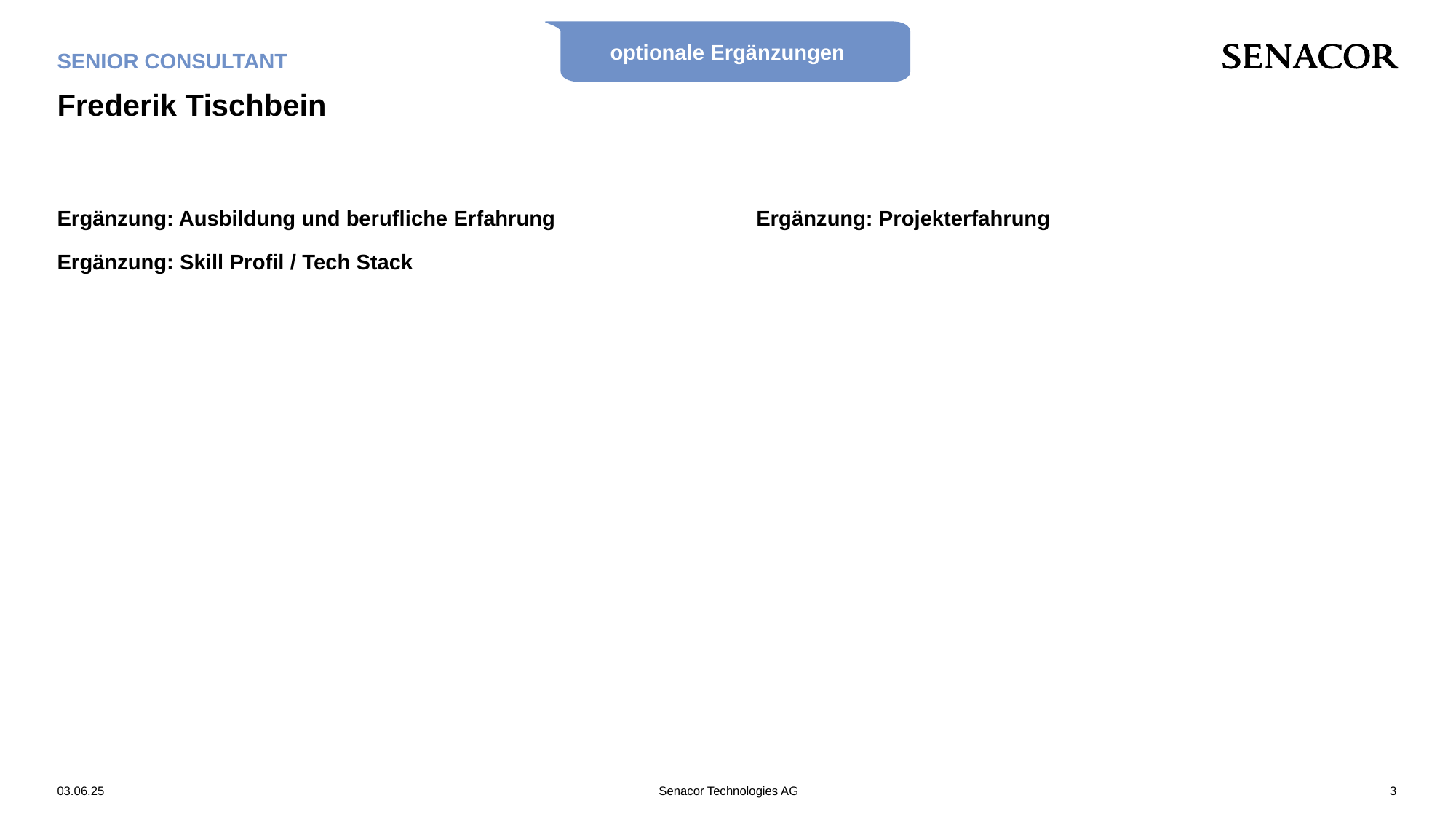

optionale Ergänzungen
Senior Consultant
# Frederik Tischbein
Ergänzung: Ausbildung und berufliche Erfahrung
Ergänzung: Skill Profil / Tech Stack
Ergänzung: Projekterfahrung
03.06.25
Senacor Technologies AG
3